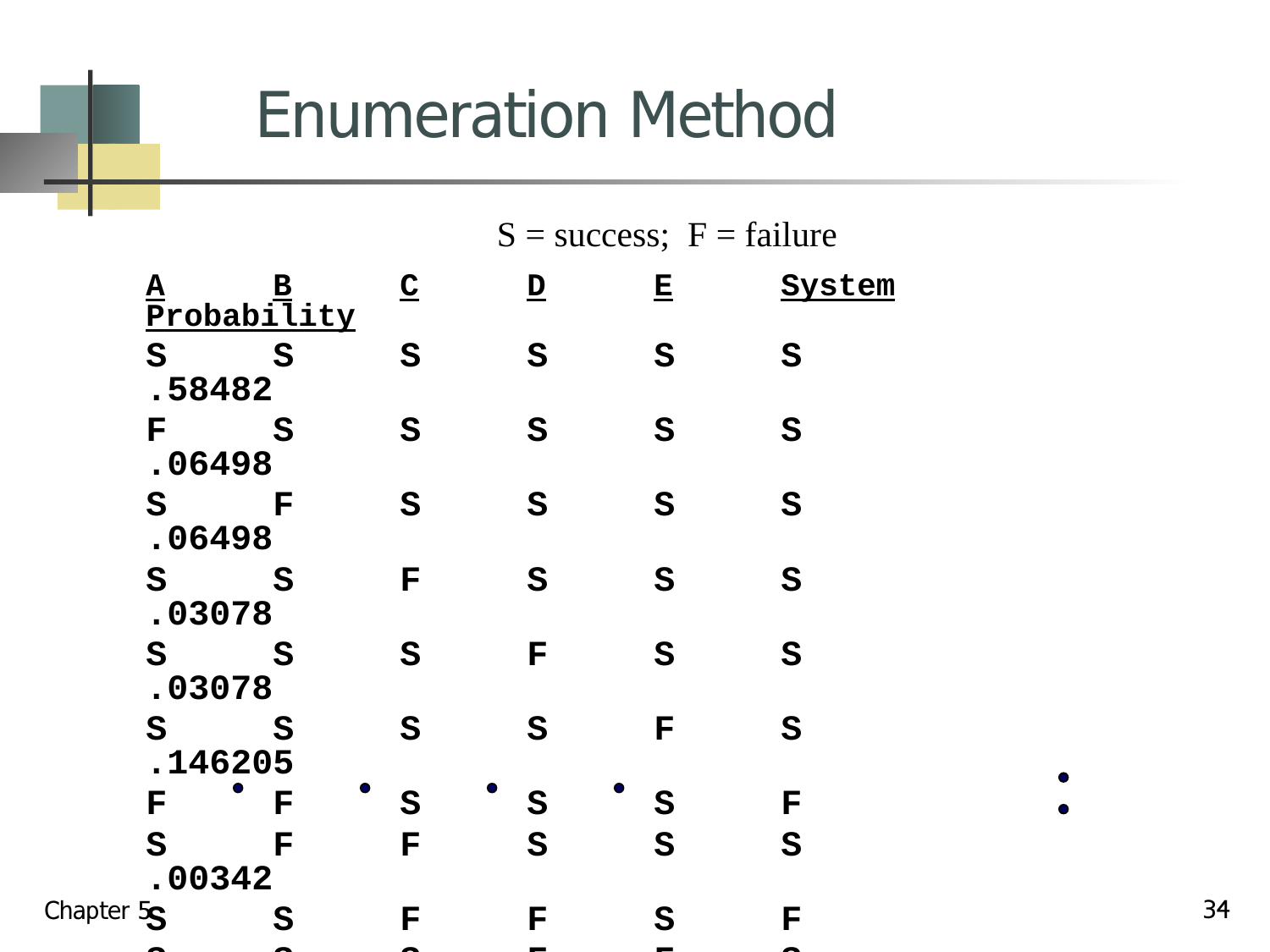

# Enumeration Method
S = success;  F = failure
	A	B	C	D	E	System	   Probability
	S	S	S	S	S	S		.58482
	F	S	S	S	S	S		.06498
	S	F	S	S	S	S		.06498
	S	S	F	S	S	S		.03078
	S	S	S	F	S	S		.03078
	S	S	S	S	F	S		.146205
	F	F	S	S	S	F
	S	F	F	S	S	S		.00342
	S	S	F	F	S	F
	S	S	S	F	F	S		.007695
						TOTAL		.9858

34
Chapter 5